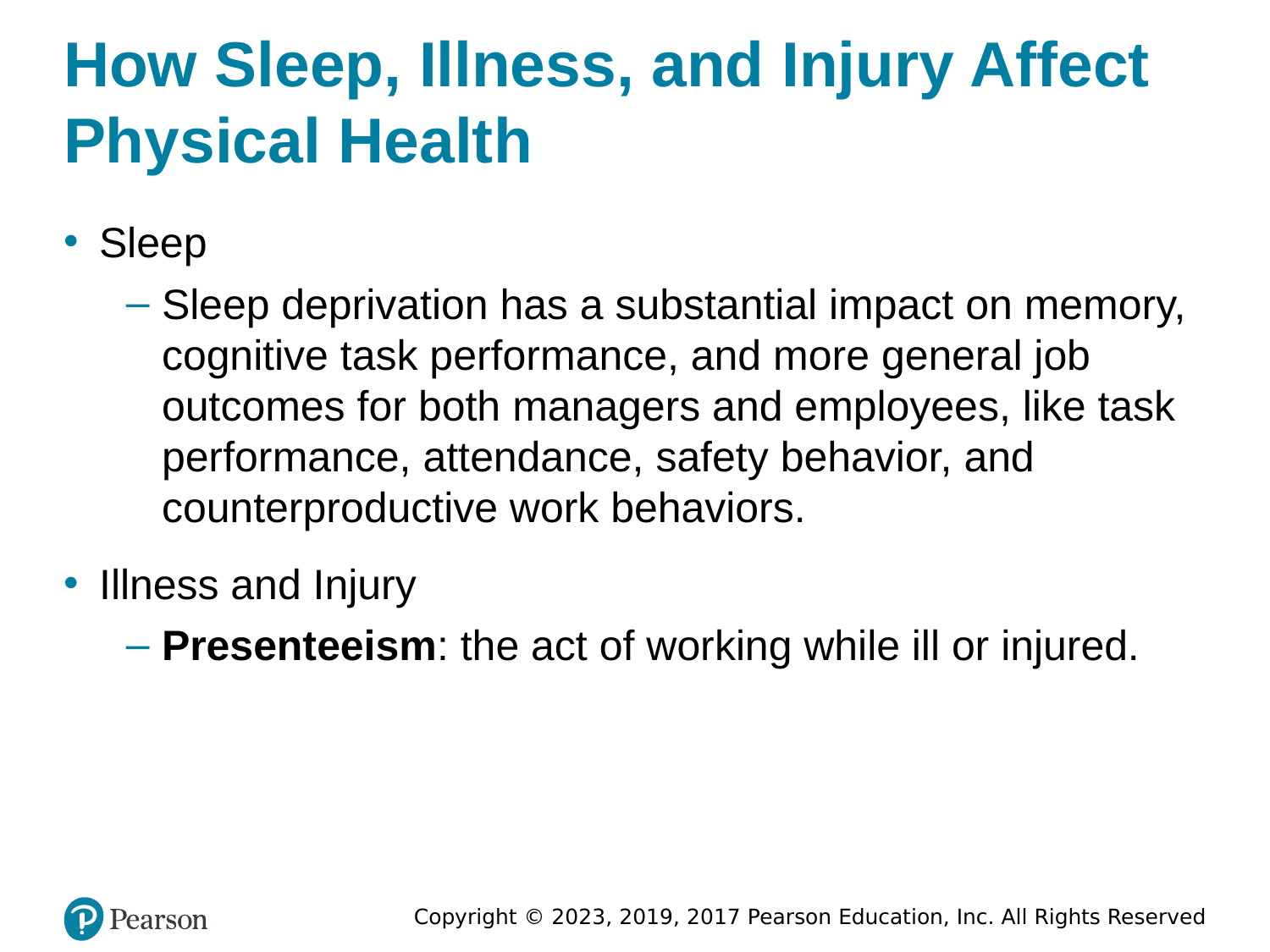

# How Sleep, Illness, and Injury Affect Physical Health
Sleep
Sleep deprivation has a substantial impact on memory, cognitive task performance, and more general job outcomes for both managers and employees, like task performance, attendance, safety behavior, and counterproductive work behaviors.
Illness and Injury
Presenteeism: the act of working while ill or injured.